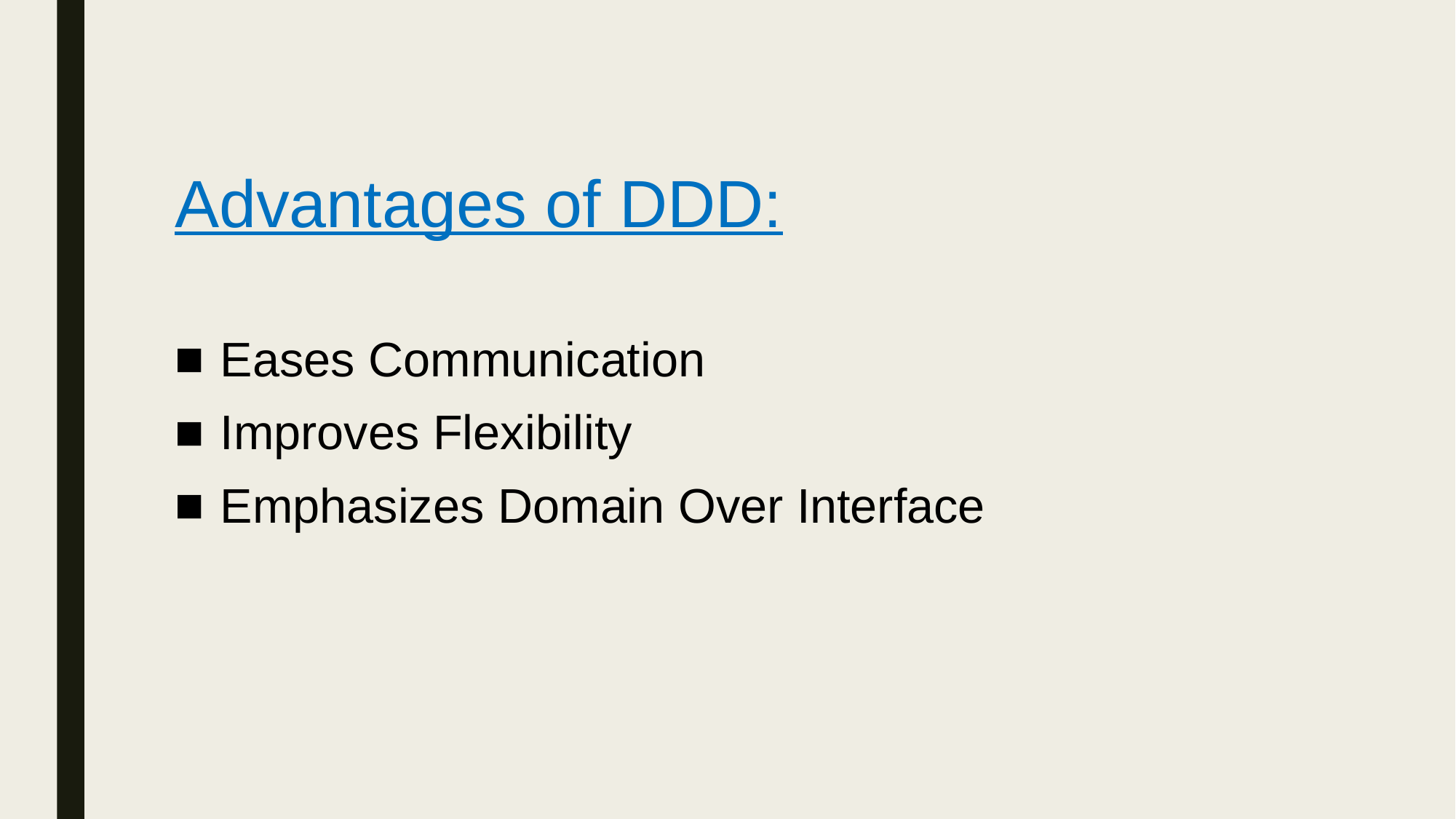

# Advantages of DDD:
Eases Communication
Improves Flexibility
Emphasizes Domain Over Interface